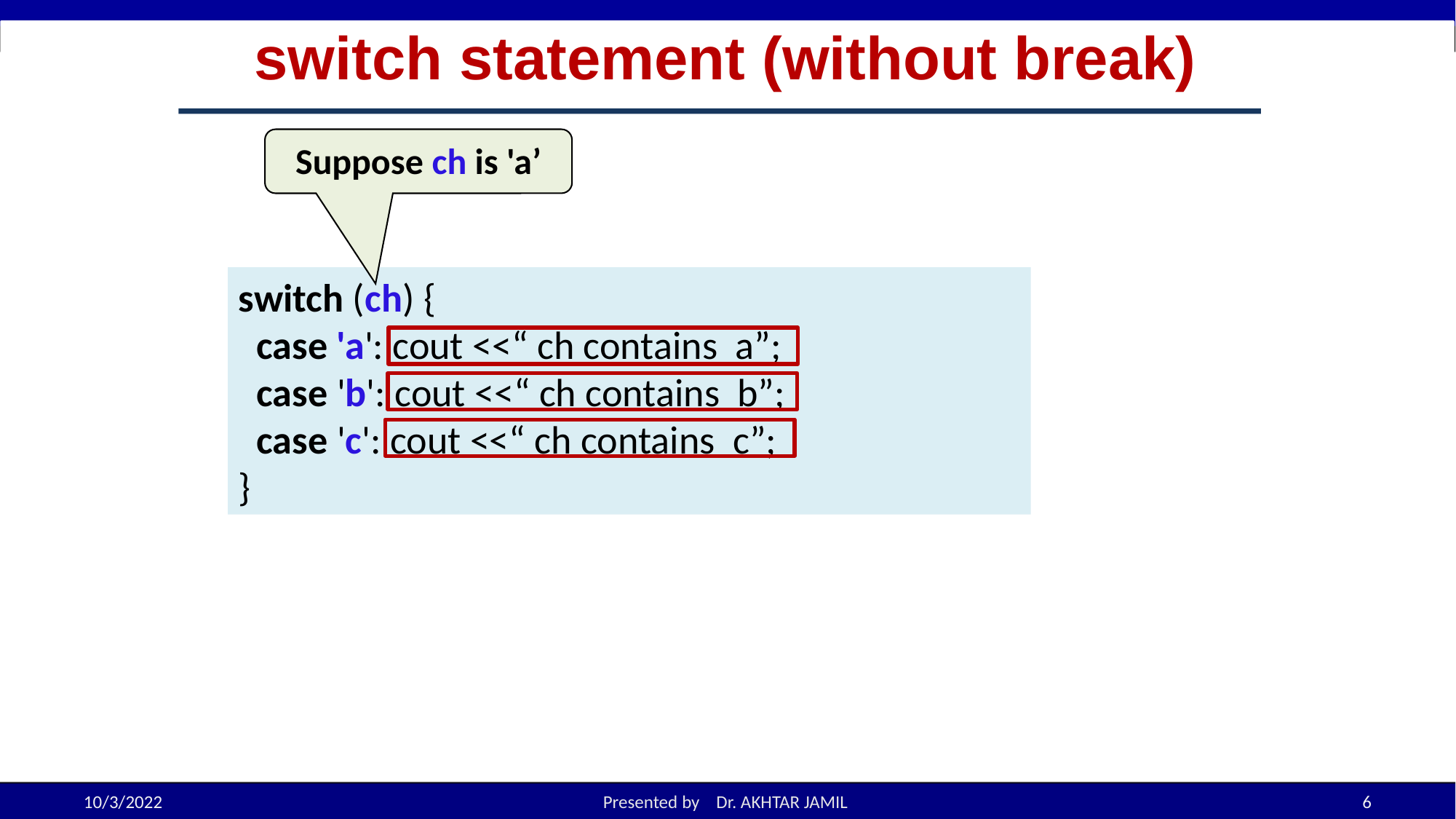

# switch statement (without break)

Suppose ch is 'a’
switch (ch) {
  case 'a': cout <<“ ch contains  a”;
  case 'b': cout <<“ ch contains  b”;
  case 'c': cout <<“ ch contains  c”;
}

10/3/2022
Presented by    Dr. AKHTAR JAMIL
6